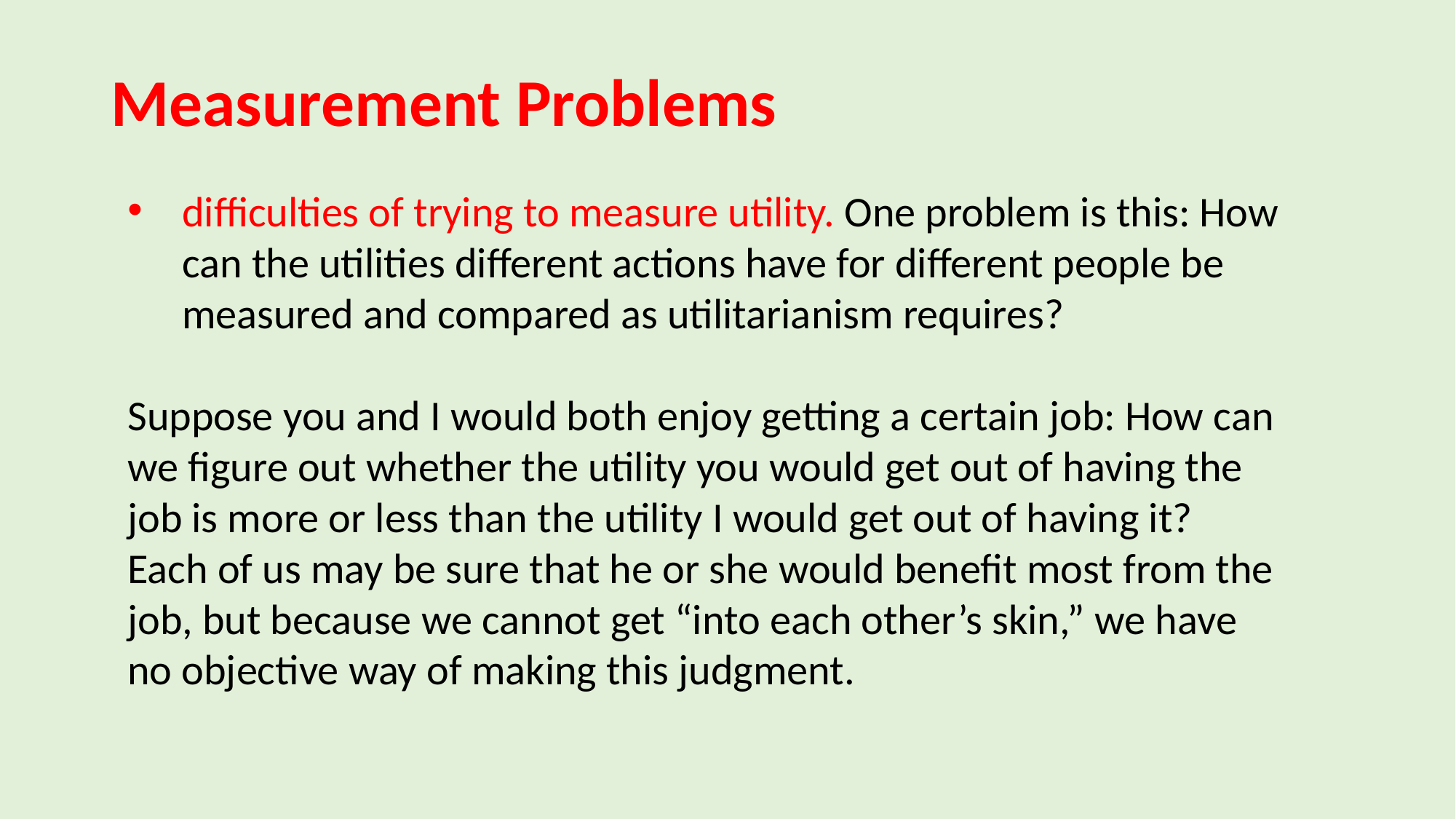

# Measurement Problems
difficulties of trying to measure utility. One problem is this: How can the utilities different actions have for different people be measured and compared as utilitarianism requires?

Suppose you and I would both enjoy getting a certain job: How can we figure out whether the utility you would get out of having the job is more or less than the utility I would get out of having it?
Each of us may be sure that he or she would benefit most from the job, but because we cannot get “into each other’s skin,” we have no objective way of making this judgment.